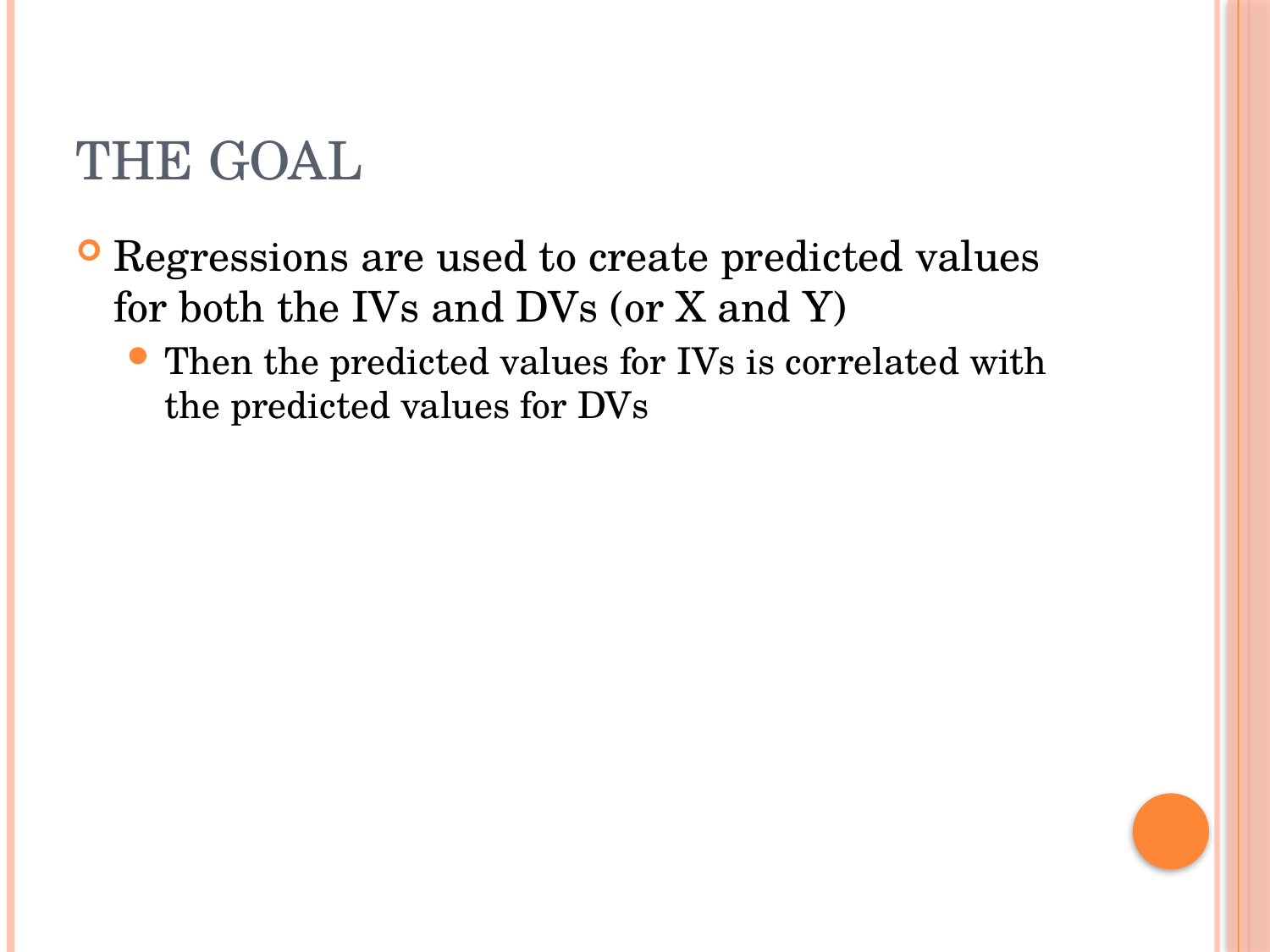

# The Goal
Regressions are used to create predicted values for both the IVs and DVs (or X and Y)
Then the predicted values for IVs is correlated with the predicted values for DVs